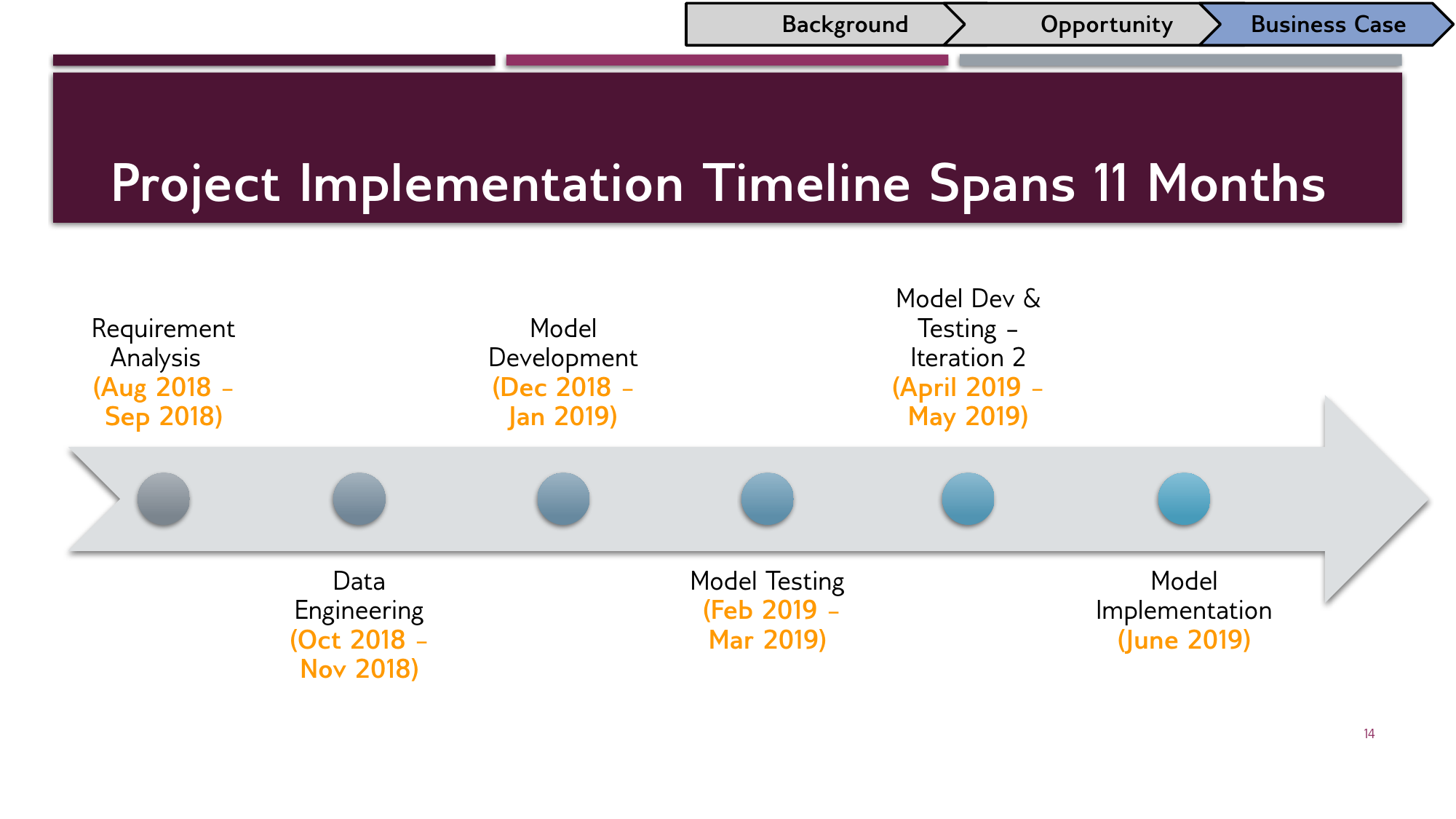

Background
Opportunity
Business Case
# Project Implementation Timeline Spans 11 Months
Requirement Analysis   (Aug 2018 – Sep 2018)
Data Engineering (Oct 2018 – Nov 2018)
Model Development (Dec 2018 – Jan 2019)
Model Testing  (Feb 2019 – Mar 2019)
Model Dev & Testing – Iteration 2 (April 2019 – May 2019)
Model Implementation (June 2019)
14